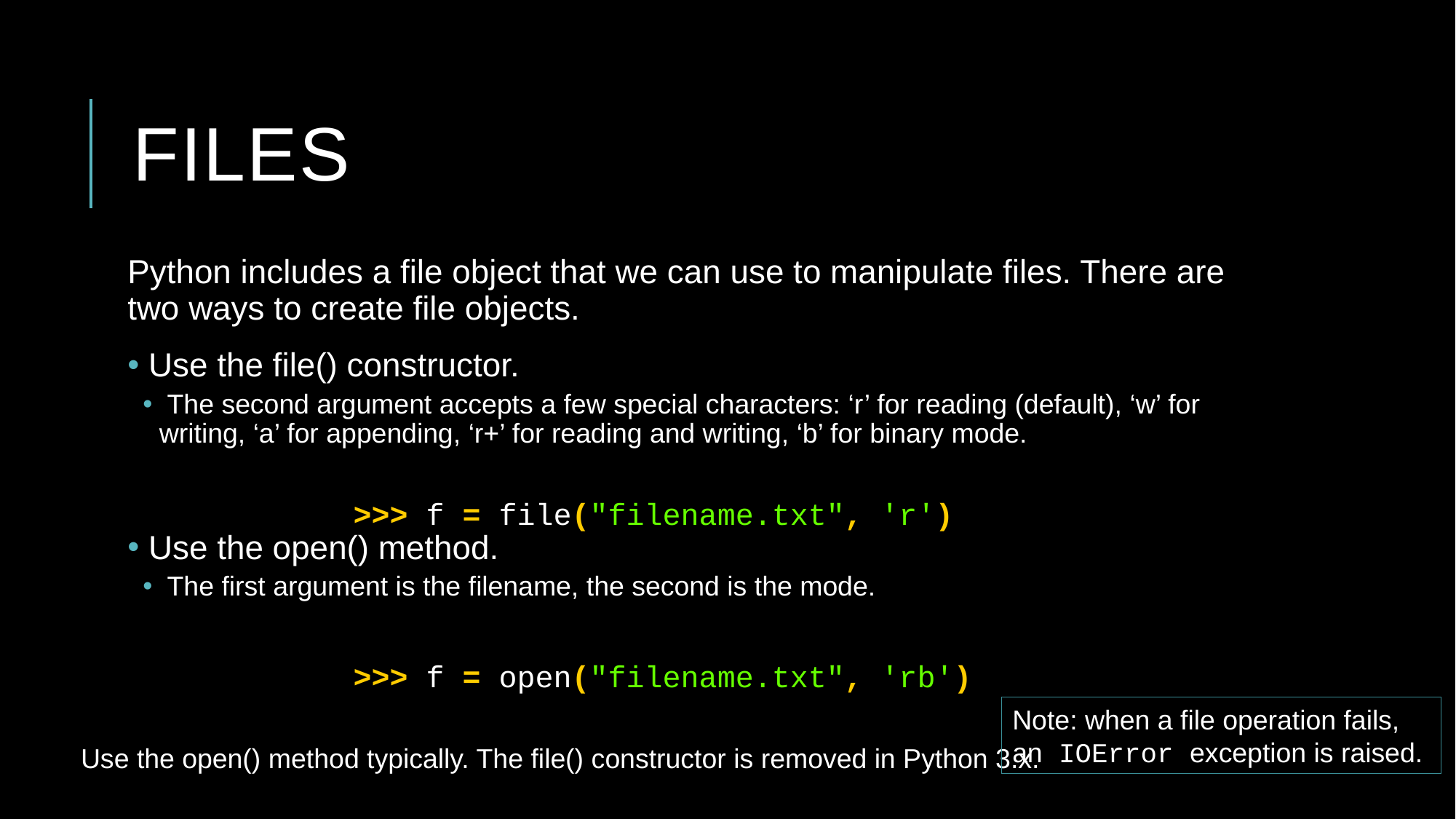

# Files
Python includes a file object that we can use to manipulate files. There are two ways to create file objects.
 Use the file() constructor.
 The second argument accepts a few special characters: ‘r’ for reading (default), ‘w’ for writing, ‘a’ for appending, ‘r+’ for reading and writing, ‘b’ for binary mode.

 Use the open() method.
 The first argument is the filename, the second is the mode.
>>> f = file("filename.txt", 'r')
>>> f = open("filename.txt", 'rb')
Note: when a file operation fails,
an IOError exception is raised.
Use the open() method typically. The file() constructor is removed in Python 3.x.